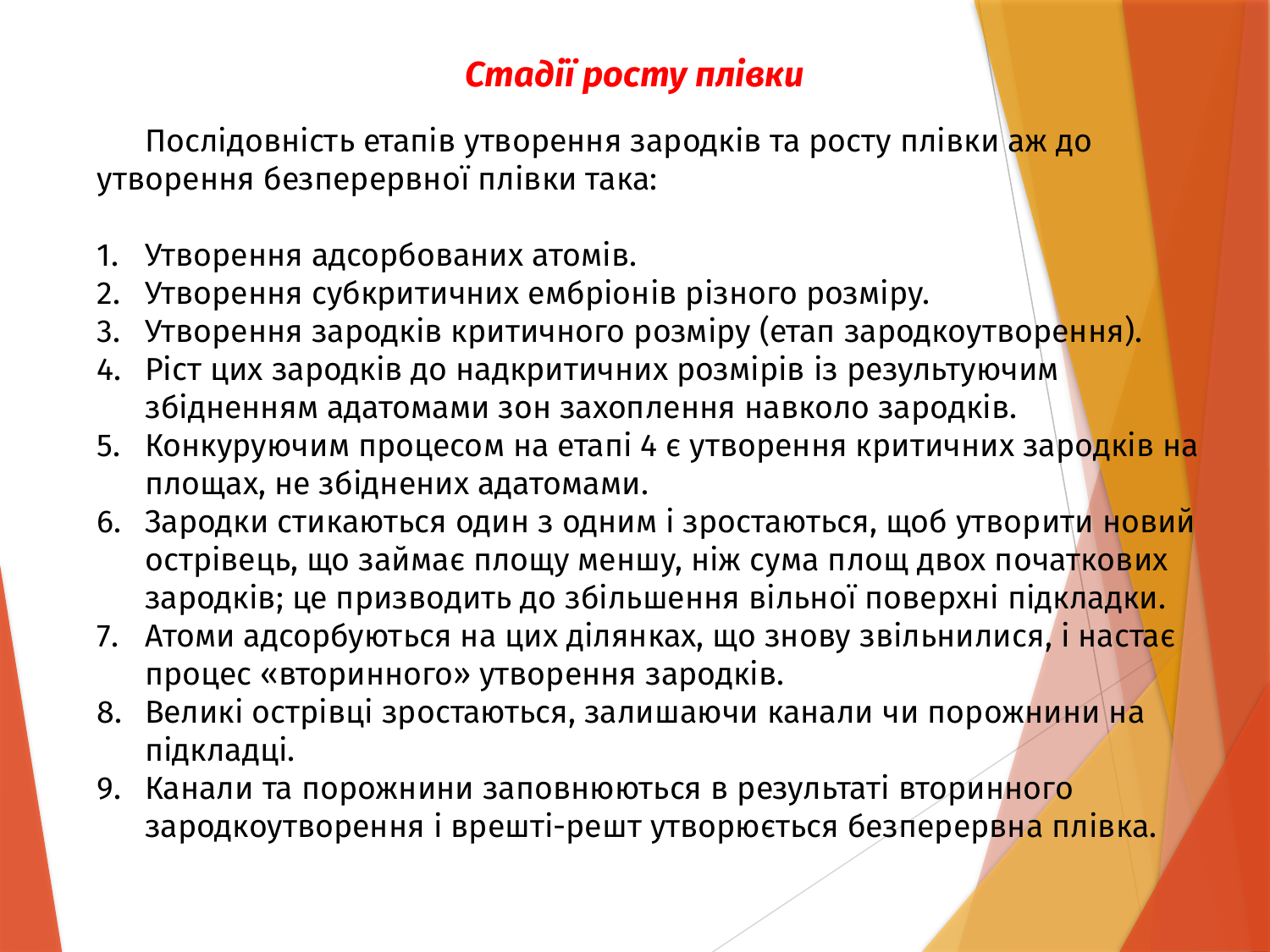

Стадії росту плівки
Послідовність етапів утворення зародків та росту плівки аж до утворення безперервної плівки така:

Утворення адсорбованих атомів.
Утворення субкритичних ембріонів різного розміру.
Утворення зародків критичного розміру (етап зародкоутворення).
Ріст цих зародків до надкритичних розмірів із результуючим збідненням адатомами зон захоплення навколо зародків.
Конкуруючим процесом на етапі 4 є утворення критичних зародків на площах, не збіднених адатомами.
Зародки стикаються один з одним і зростаються, щоб утворити новий острівець, що займає площу меншу, ніж сума площ двох початкових зародків; це призводить до збільшення вільної поверхні підкладки.
Атоми адсорбуються на цих ділянках, що знову звільнилися, і настає процес «вторинного» утворення зародків.
Великі острівці зростаються, залишаючи канали чи порожнини на підкладці.
Канали та порожнини заповнюються в результаті вторинного зародкоутворення і врешті-решт утворюється безперервна плівка.